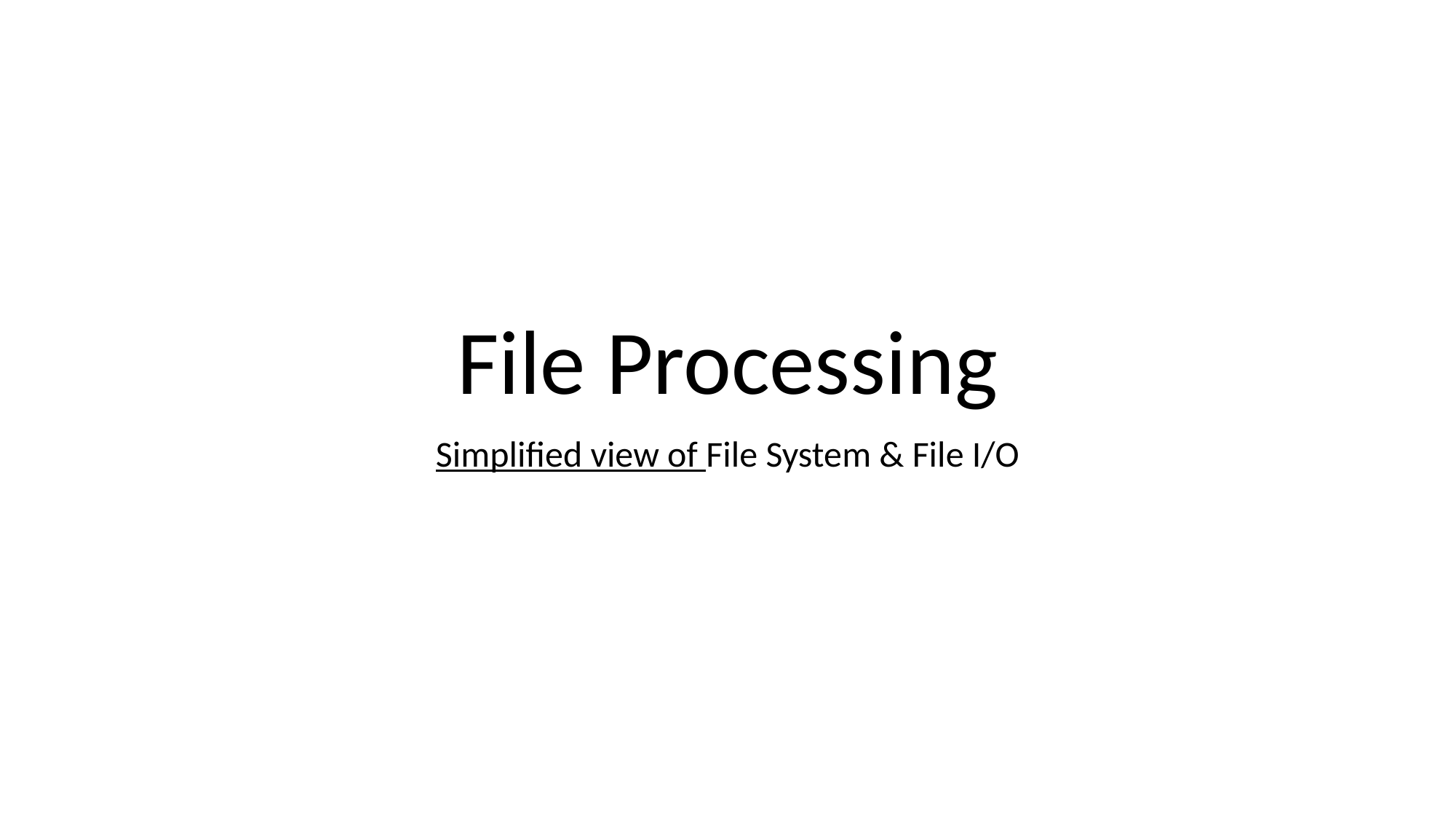

# File Processing
Simplified view of File System & File I/O